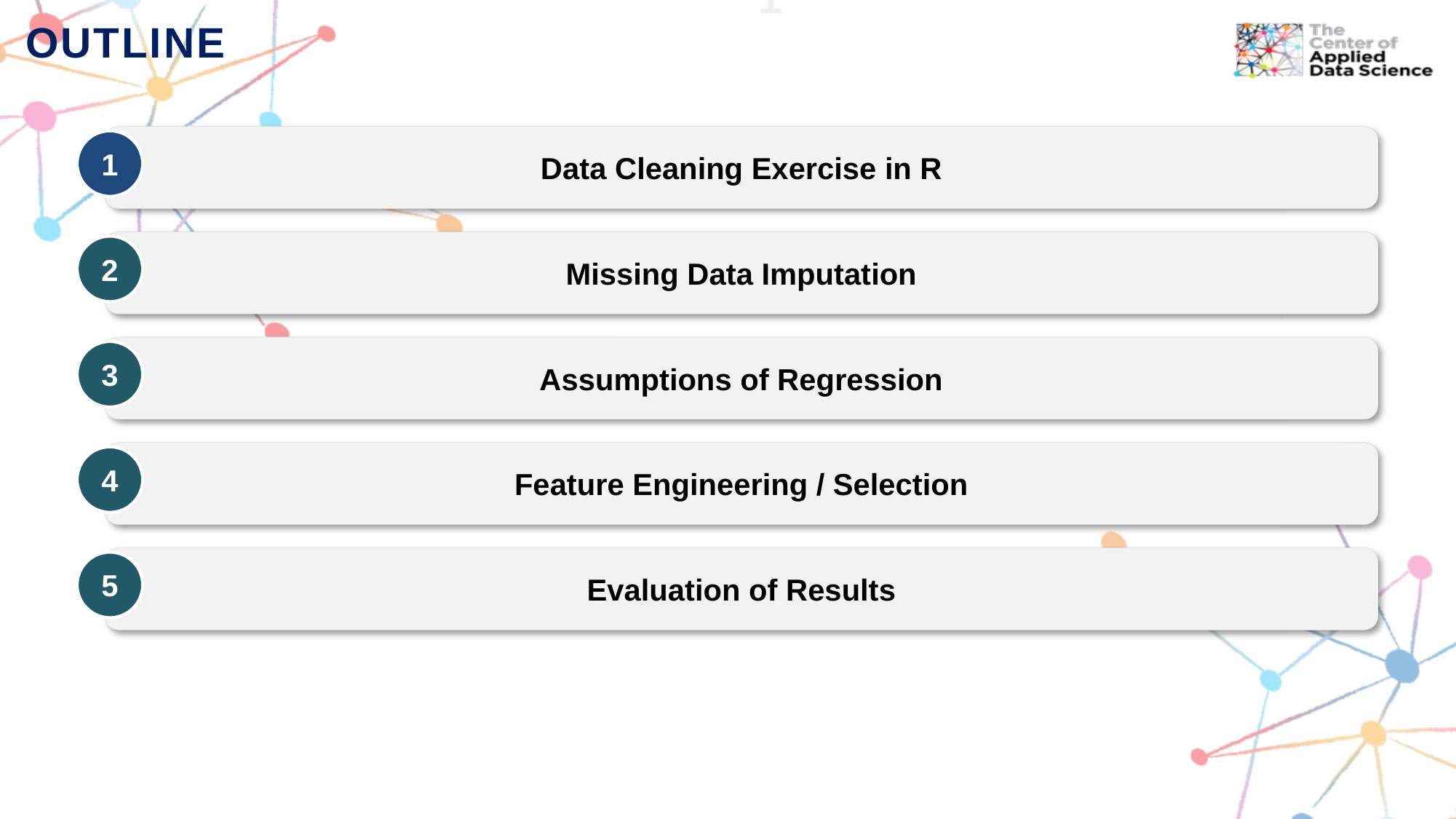

1
OUTLINE
Data Cleaning Exercise in R
1
Missing Data Imputation
2
Assumptions of Regression
3
Feature Engineering / Selection
4
Evaluation of Results
5